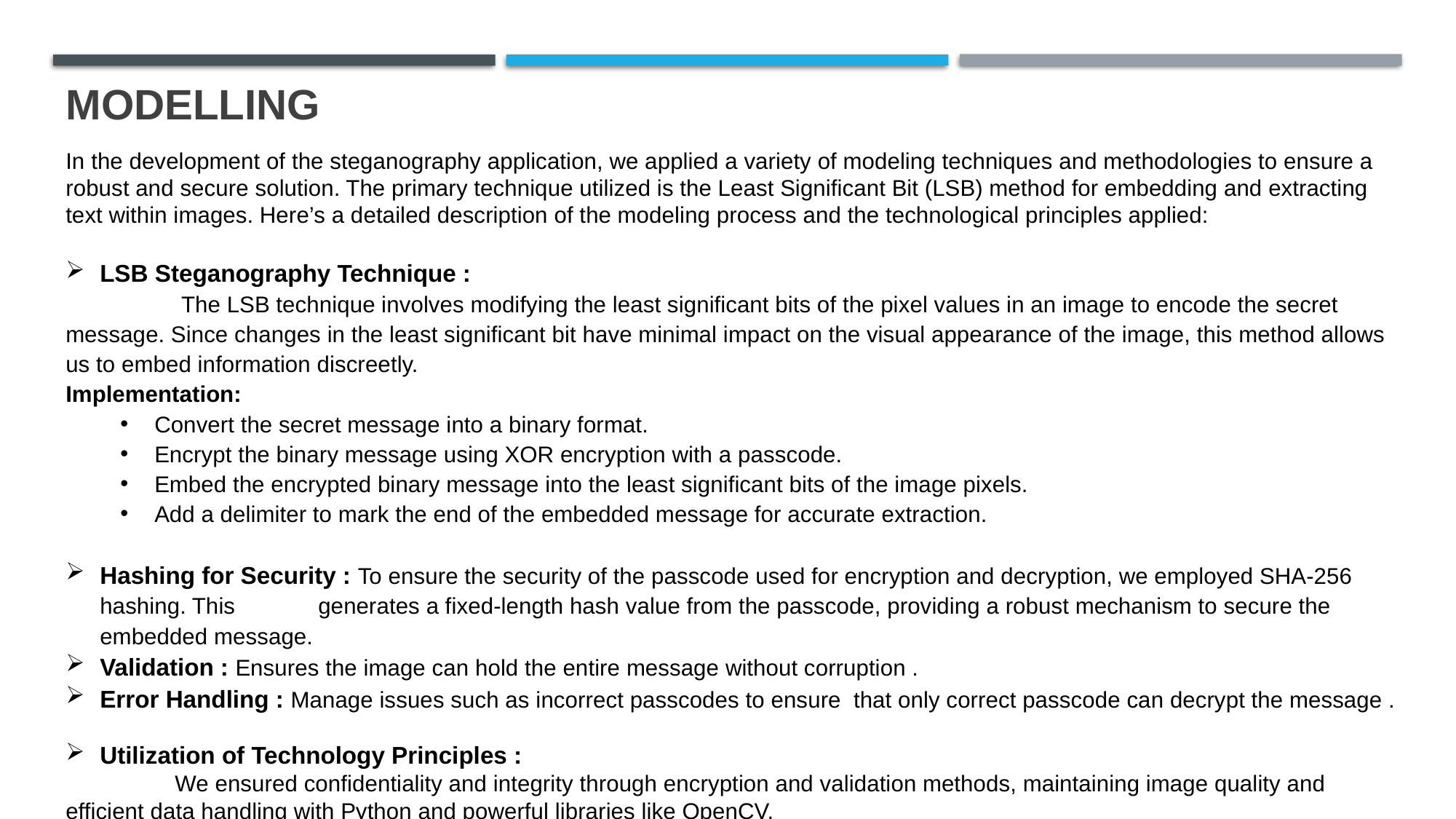

# MODELLING
In the development of the steganography application, we applied a variety of modeling techniques and methodologies to ensure a robust and secure solution. The primary technique utilized is the Least Significant Bit (LSB) method for embedding and extracting text within images. Here’s a detailed description of the modeling process and the technological principles applied:

LSB Steganography Technique :
	 The LSB technique involves modifying the least significant bits of the pixel values in an image to encode the secret message. Since changes in the least significant bit have minimal impact on the visual appearance of the image, this method allows us to embed information discreetly.
Implementation:
Convert the secret message into a binary format.
Encrypt the binary message using XOR encryption with a passcode.
Embed the encrypted binary message into the least significant bits of the image pixels.
Add a delimiter to mark the end of the embedded message for accurate extraction.

Hashing for Security : To ensure the security of the passcode used for encryption and decryption, we employed SHA-256 hashing. This 	generates a fixed-length hash value from the passcode, providing a robust mechanism to secure the embedded message.
Validation : Ensures the image can hold the entire message without corruption .
Error Handling : Manage issues such as incorrect passcodes to ensure  that only correct passcode can decrypt the message .

Utilization of Technology Principles :
	We ensured confidentiality and integrity through encryption and validation methods, maintaining image quality and efficient data handling with Python and powerful libraries like OpenCV.